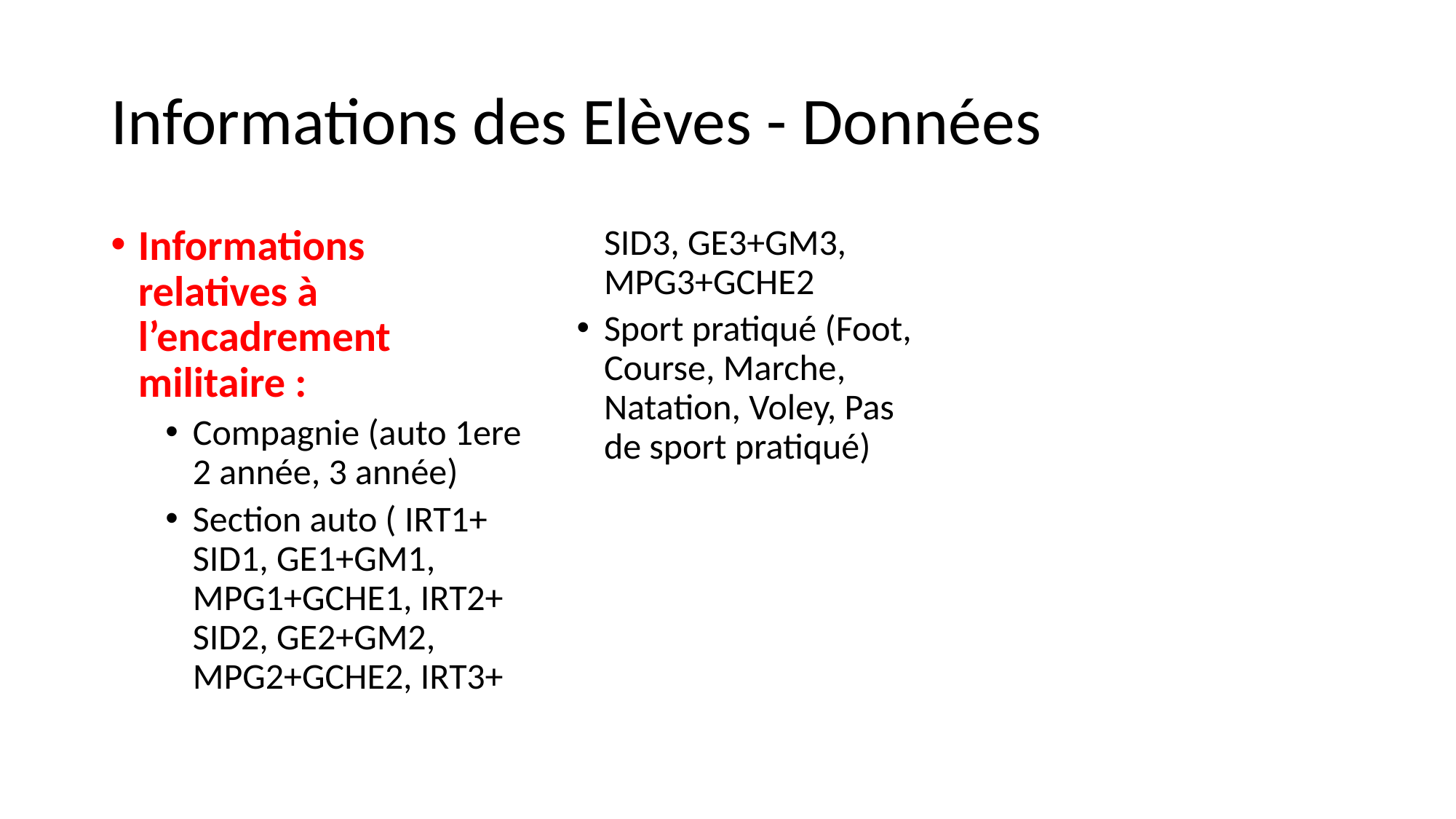

# Informations des Elèves - Données
Informations relatives à l’encadrement militaire :
Compagnie (auto 1ere 2 année, 3 année)
Section auto ( IRT1+ SID1, GE1+GM1, MPG1+GCHE1, IRT2+ SID2, GE2+GM2, MPG2+GCHE2, IRT3+ SID3, GE3+GM3, MPG3+GCHE2
Sport pratiqué (Foot, Course, Marche, Natation, Voley, Pas de sport pratiqué)